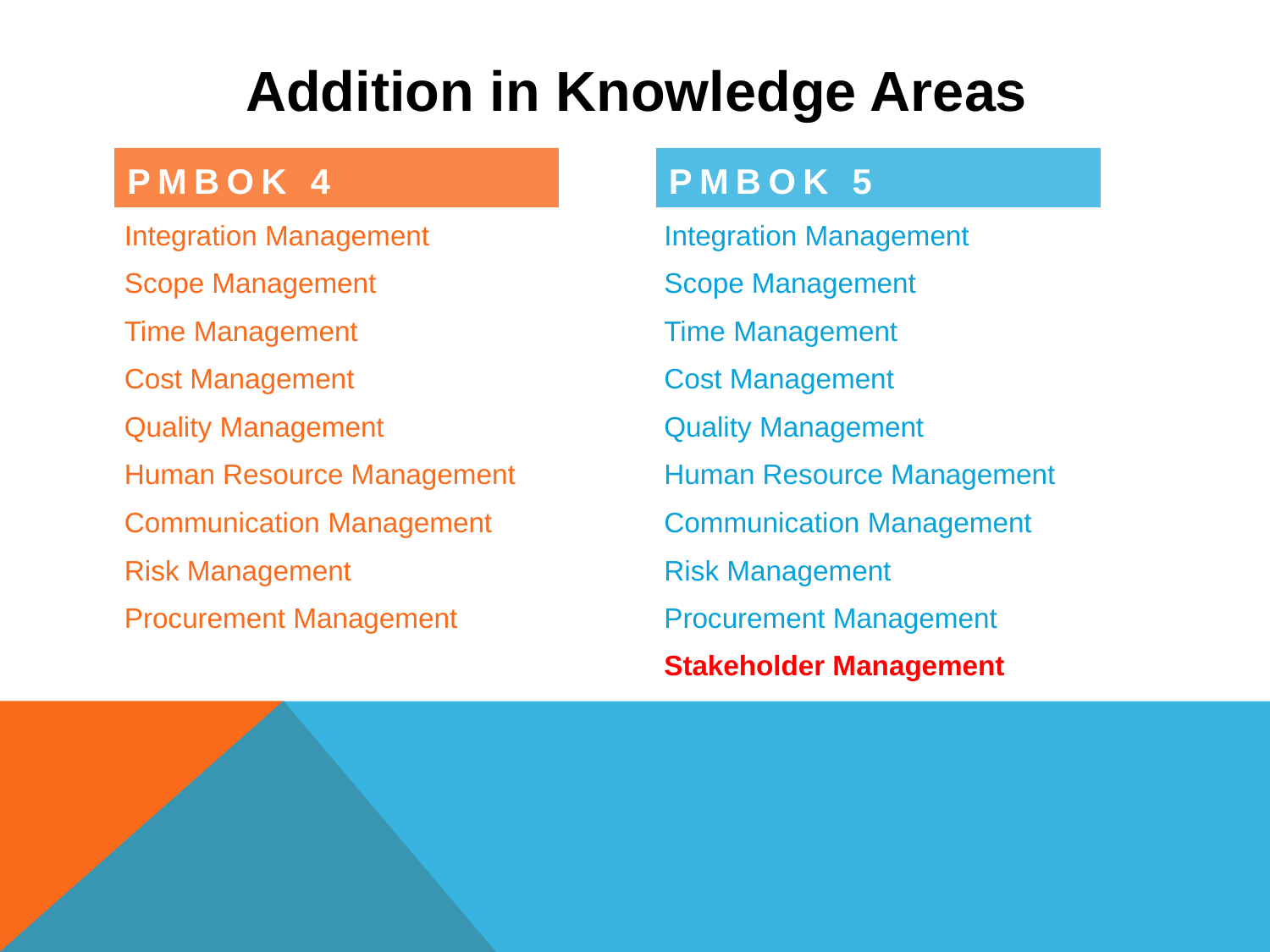

# Addition in Knowledge Areas
PMBOK 4
PMBOK 5
Integration Management
Scope Management
Time Management
Cost Management
Quality Management
Human Resource Management
Communication Management
Risk Management
Procurement Management

Integration Management
Scope Management
Time Management
Cost Management
Quality Management
Human Resource Management
Communication Management
Risk Management
Procurement Management
Stakeholder Management